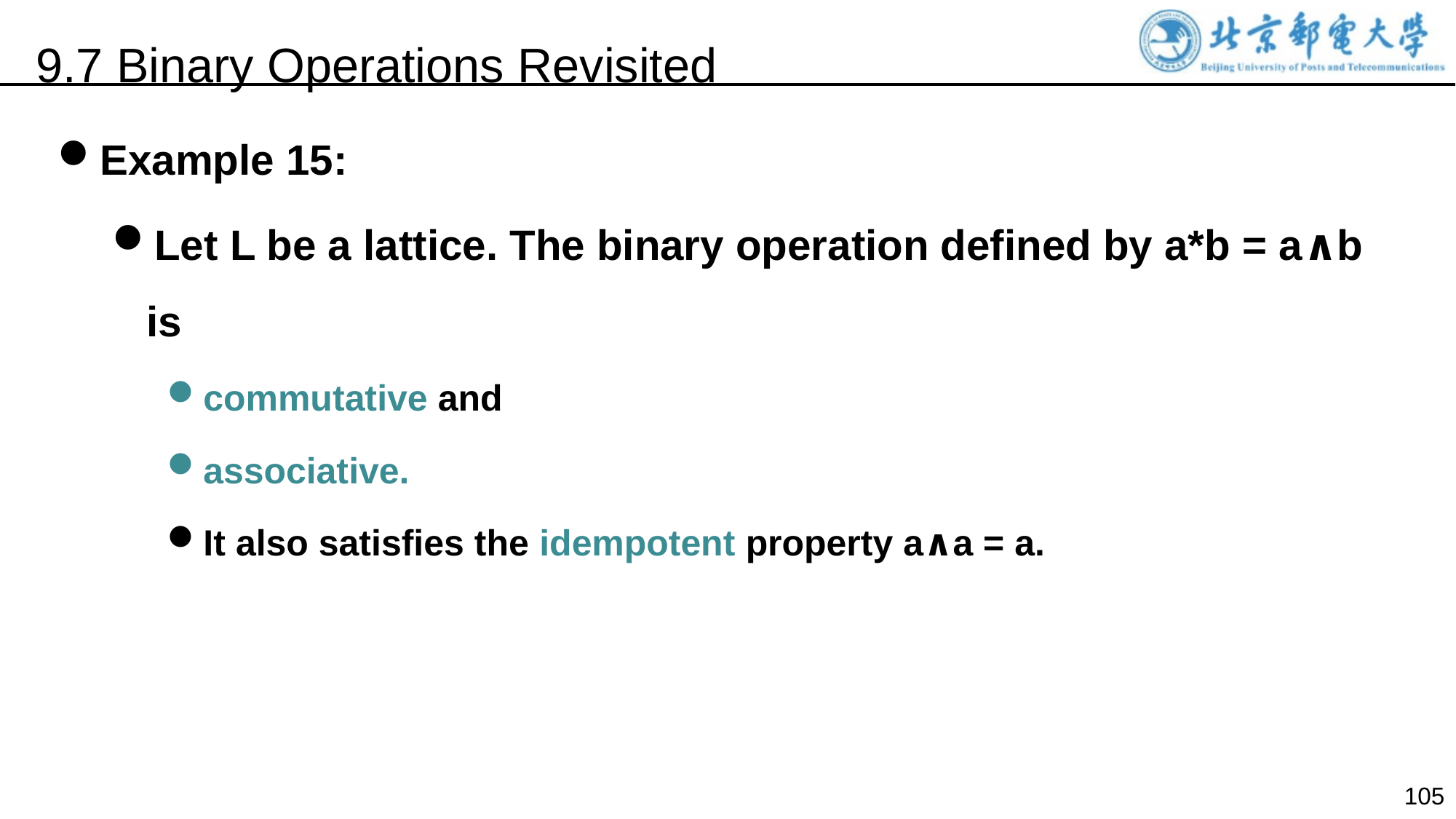

9.7 Binary Operations Revisited
Example 15:
Let L be a lattice. The binary operation defined by a*b = a∧b is
commutative and
associative.
It also satisfies the idempotent property a∧a = a.